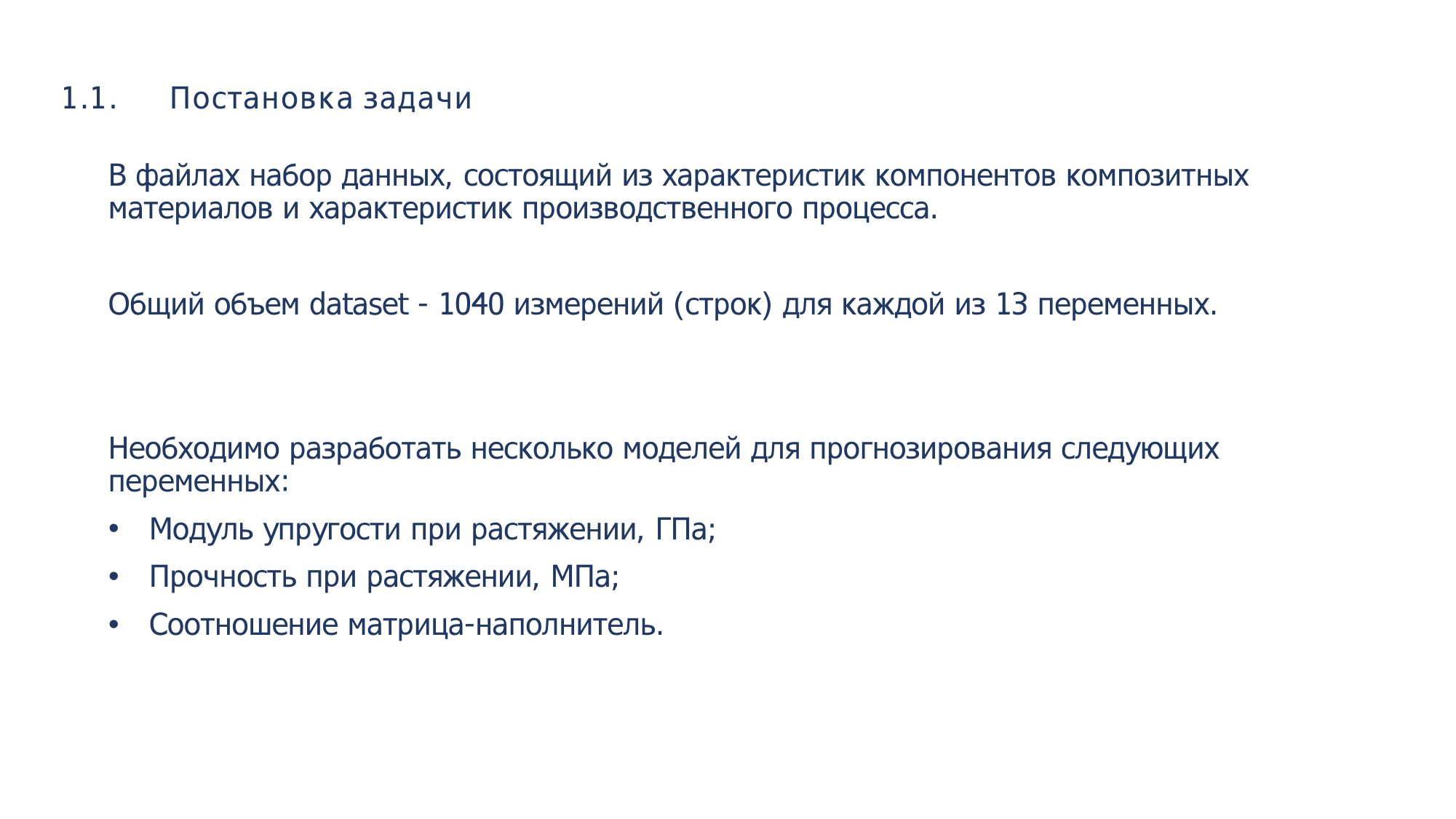

# 1.1.	Постановка задачи
В файлах набор данных, состоящий из характеристик компонентов композитных материалов и характеристик производственного процесса.

Общий объем dataset - 1040 измерений (строк) для каждой из 13 переменных.

Необходимо разработать несколько моделей для прогнозирования следующих переменных:
Модуль упругости при растяжении, ГПа;
Прочность при растяжении, МПа;
Соотношение матрица-наполнитель.